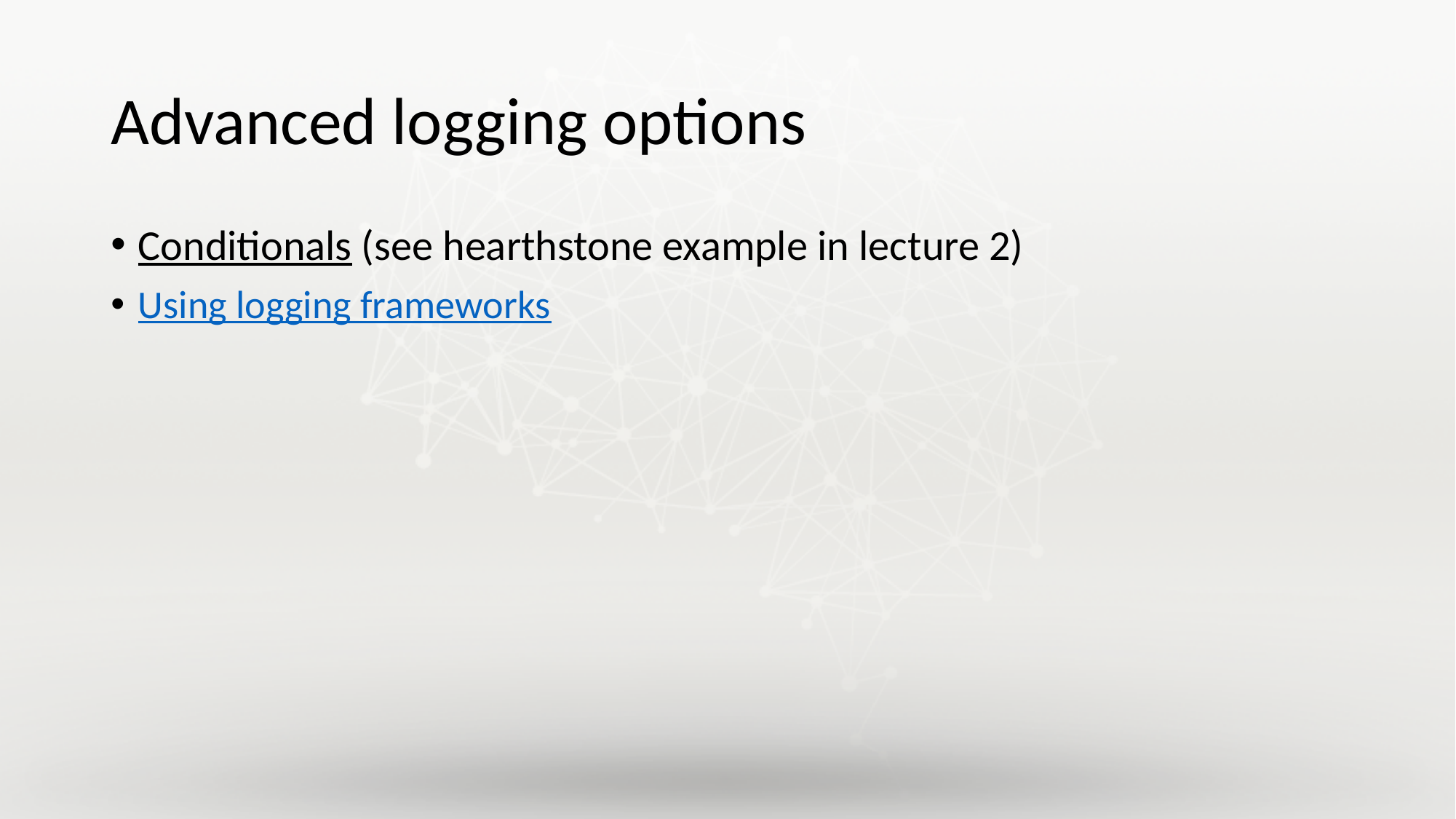

# Advanced logging options
Conditionals (see hearthstone example in lecture 2)
Using logging frameworks